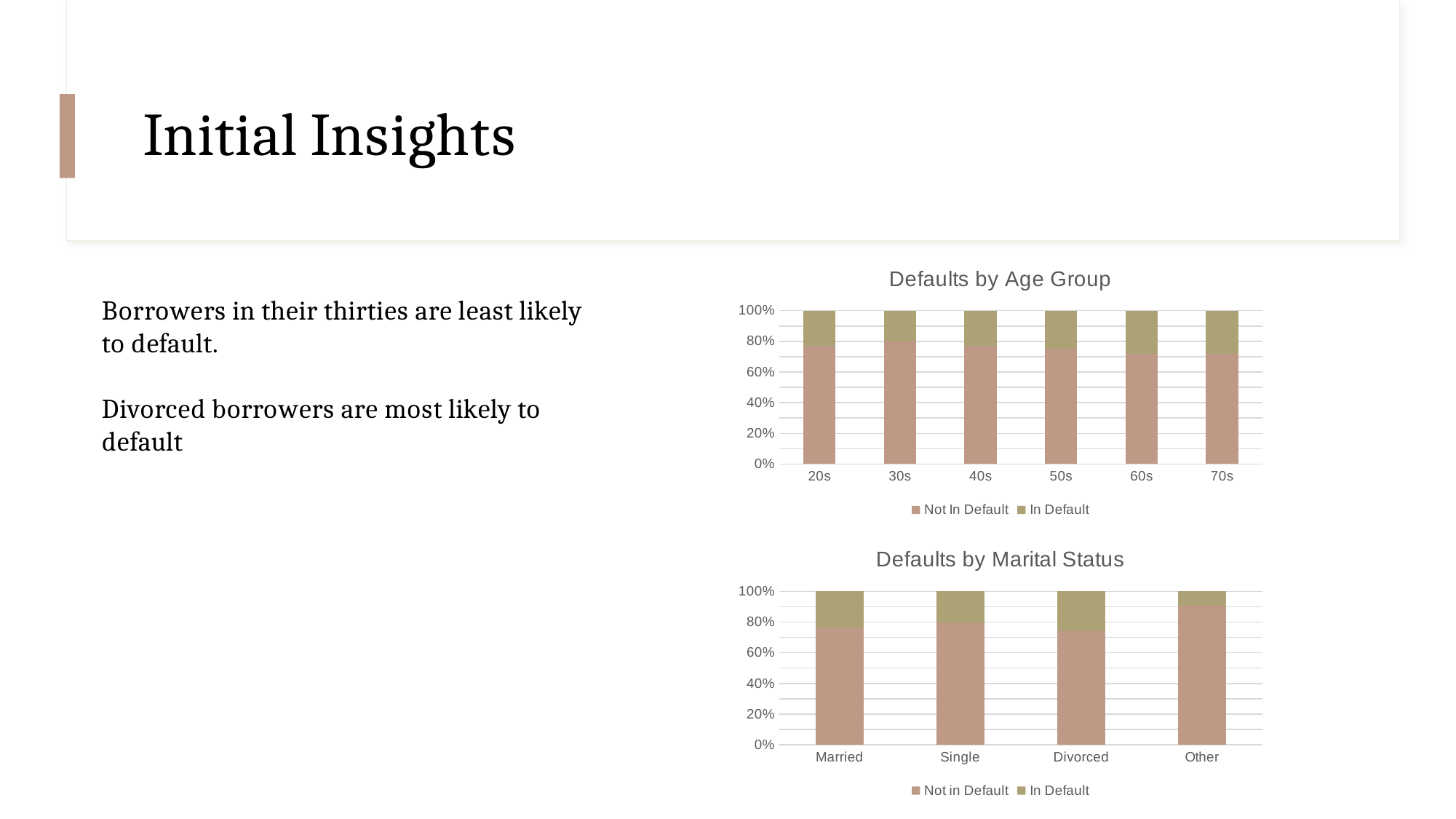

# Initial Insights

### Chart: Defaults by Age Group

| Category | Not In Default | In Default |
|---|---|---|
| 20s | 7421.0 | 2197.0 |
| 30s | 8962.0 | 2276.0 |
| 40s | 4979.0 | 1485.0 |
| 50s | 1759.0 | 582.0 |
| 60s | 225.0 | 89.0 |
| 70s | 18.0 | 7.0 |
Borrowers in their thirties are least likely to default.

Divorced borrowers are most likely to default

### Chart: Defaults by Marital Status

| Category | Not in Default | In Default |
|---|---|---|
| Married | 10453.0 | 3206.0 |
| Single | 12623.0 | 3341.0 |
| Divorced | 239.0 | 84.0 |
| Other | 49.0 | 5.0 |